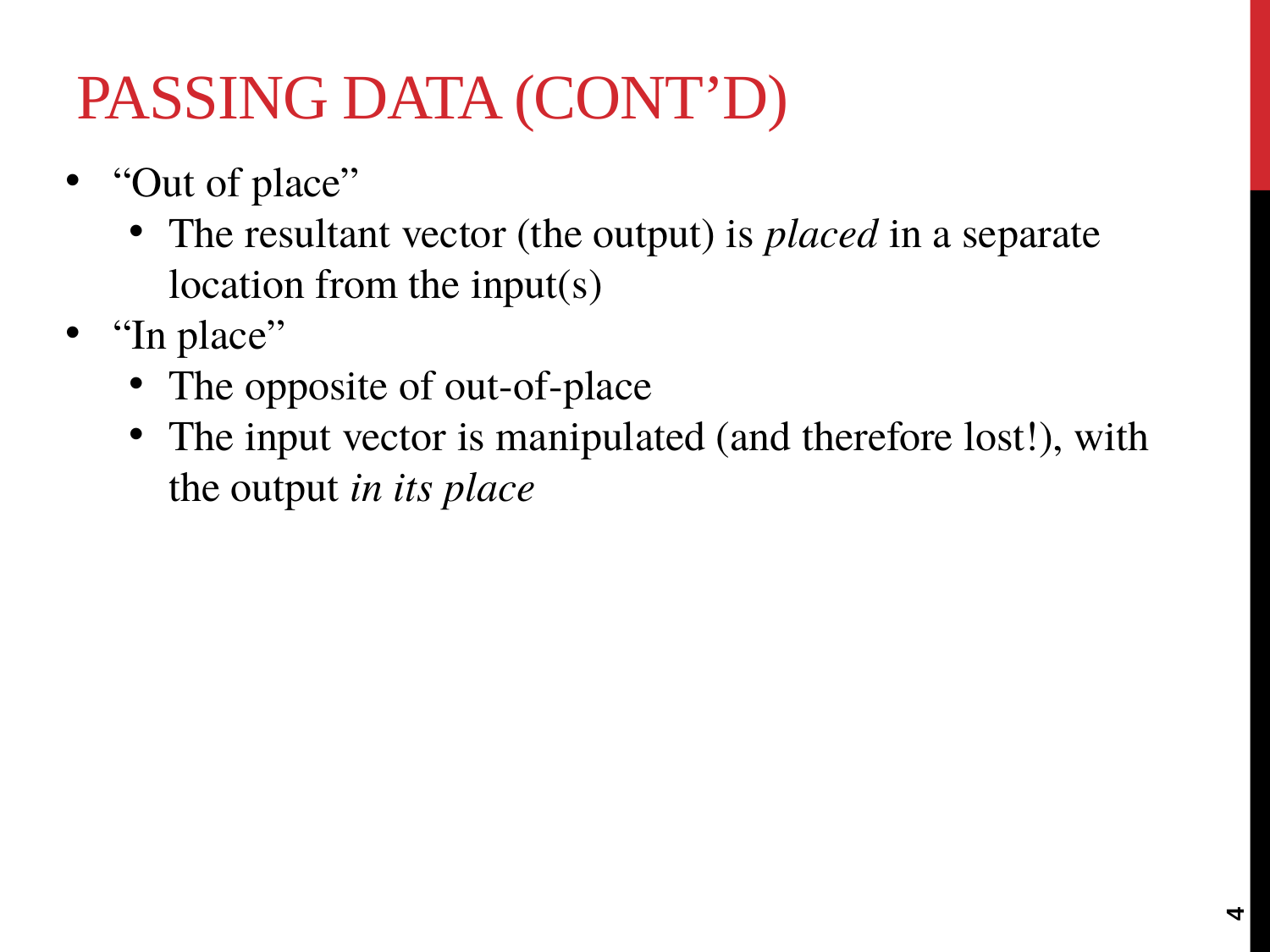

# Passing Data (cont’d)
“Out of place”
The resultant vector (the output) is placed in a separate location from the input(s)
“In place”
The opposite of out-of-place
The input vector is manipulated (and therefore lost!), with the output in its place
4